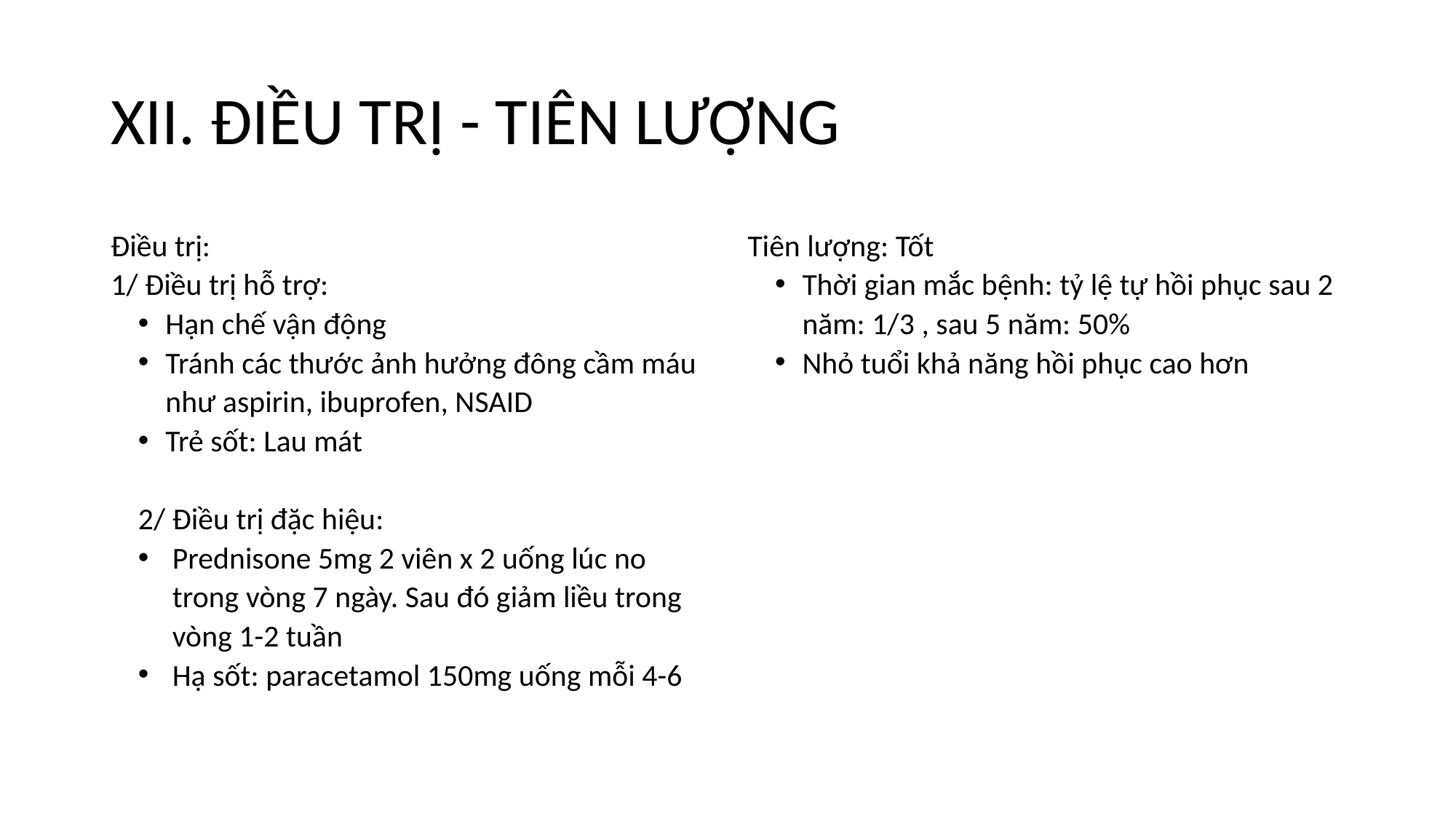

# XII. ĐIỀU TRỊ - TIÊN LƯỢNG
Điều trị:
1/ Điều trị hỗ trợ:
Hạn chế vận động
Tránh các thước ảnh hưởng đông cầm máu như aspirin, ibuprofen, NSAID
Trẻ sốt: Lau mát

2/ Điều trị đặc hiệu:
Prednisone 5mg 2 viên x 2 uống lúc no trong vòng 7 ngày. Sau đó giảm liều trong vòng 1-2 tuần
Hạ sốt: paracetamol 150mg uống mỗi 4-6

Tiên lượng: Tốt
Thời gian mắc bệnh: tỷ lệ tự hồi phục sau 2 năm: 1/3 , sau 5 năm: 50%
Nhỏ tuổi khả năng hồi phục cao hơn